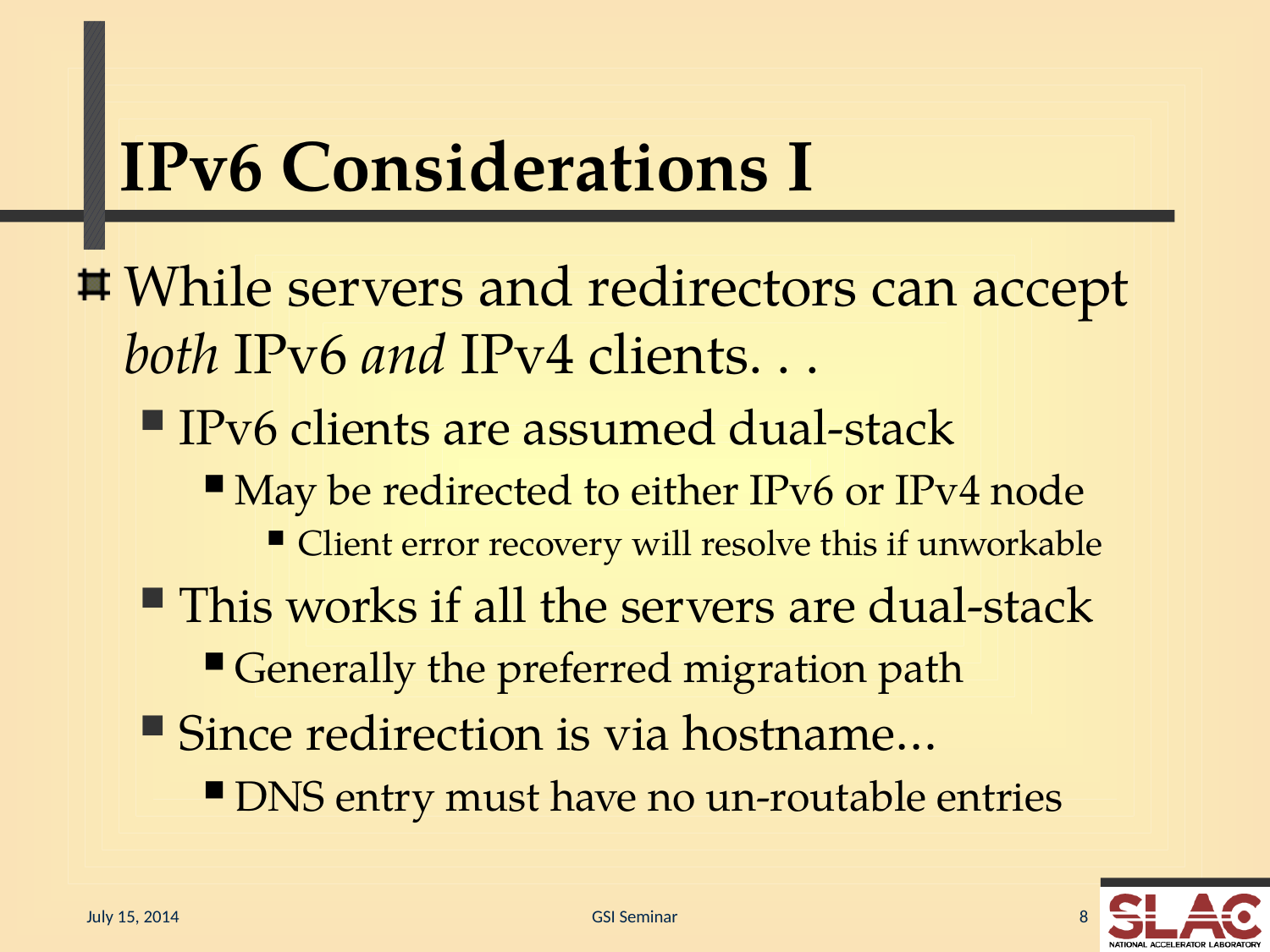

# IPv6 Considerations I
While servers and redirectors can accept both IPv6 and IPv4 clients. . .
IPv6 clients are assumed dual-stack
May be redirected to either IPv6 or IPv4 node
Client error recovery will resolve this if unworkable
This works if all the servers are dual-stack
Generally the preferred migration path
Since redirection is via hostname…
DNS entry must have no un-routable entries